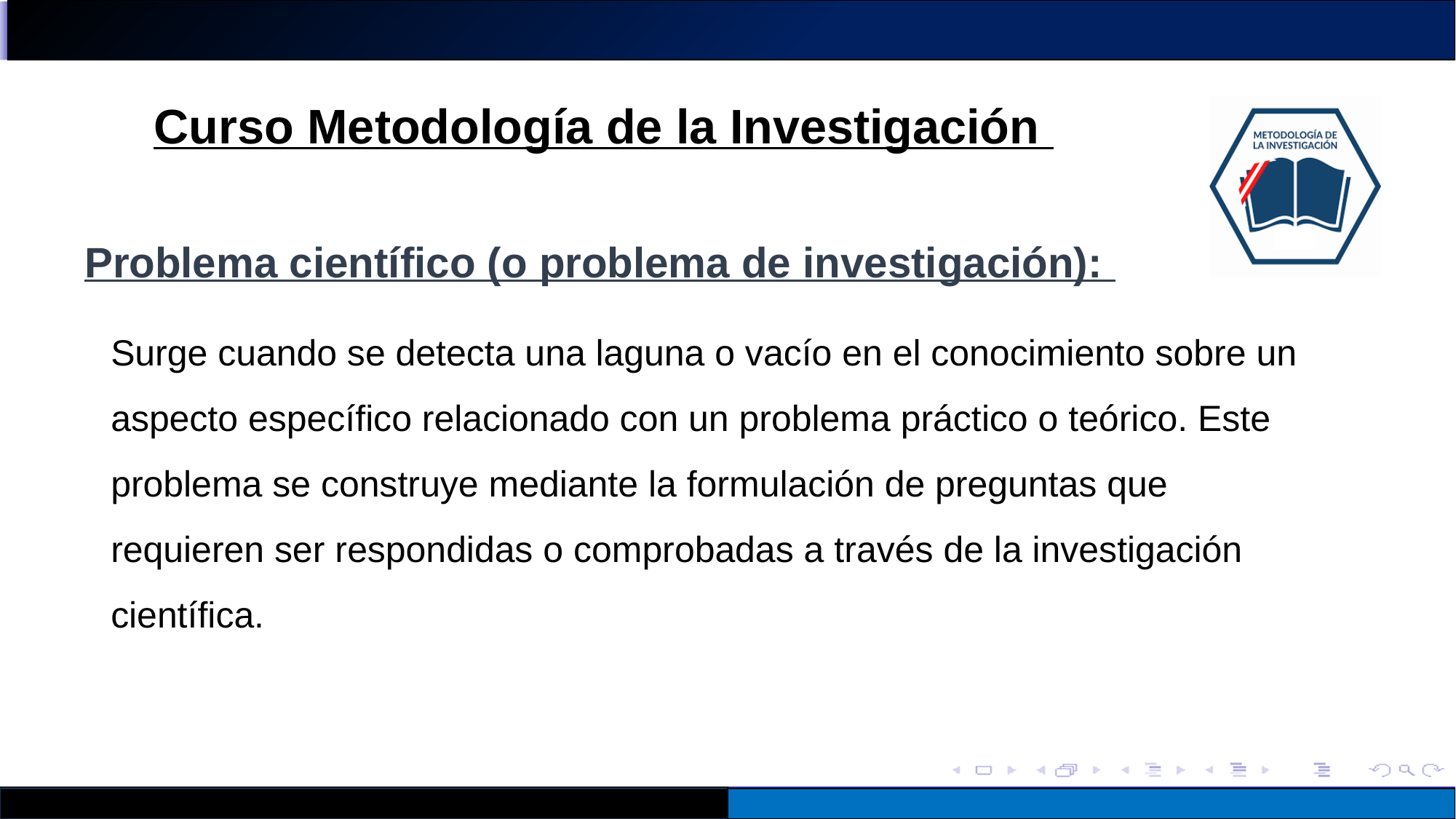

Problema científico (o problema de investigación):
Surge cuando se detecta una laguna o vacío en el conocimiento sobre un aspecto específico relacionado con un problema práctico o teórico. Este problema se construye mediante la formulación de preguntas que requieren ser respondidas o comprobadas a través de la investigación científica.